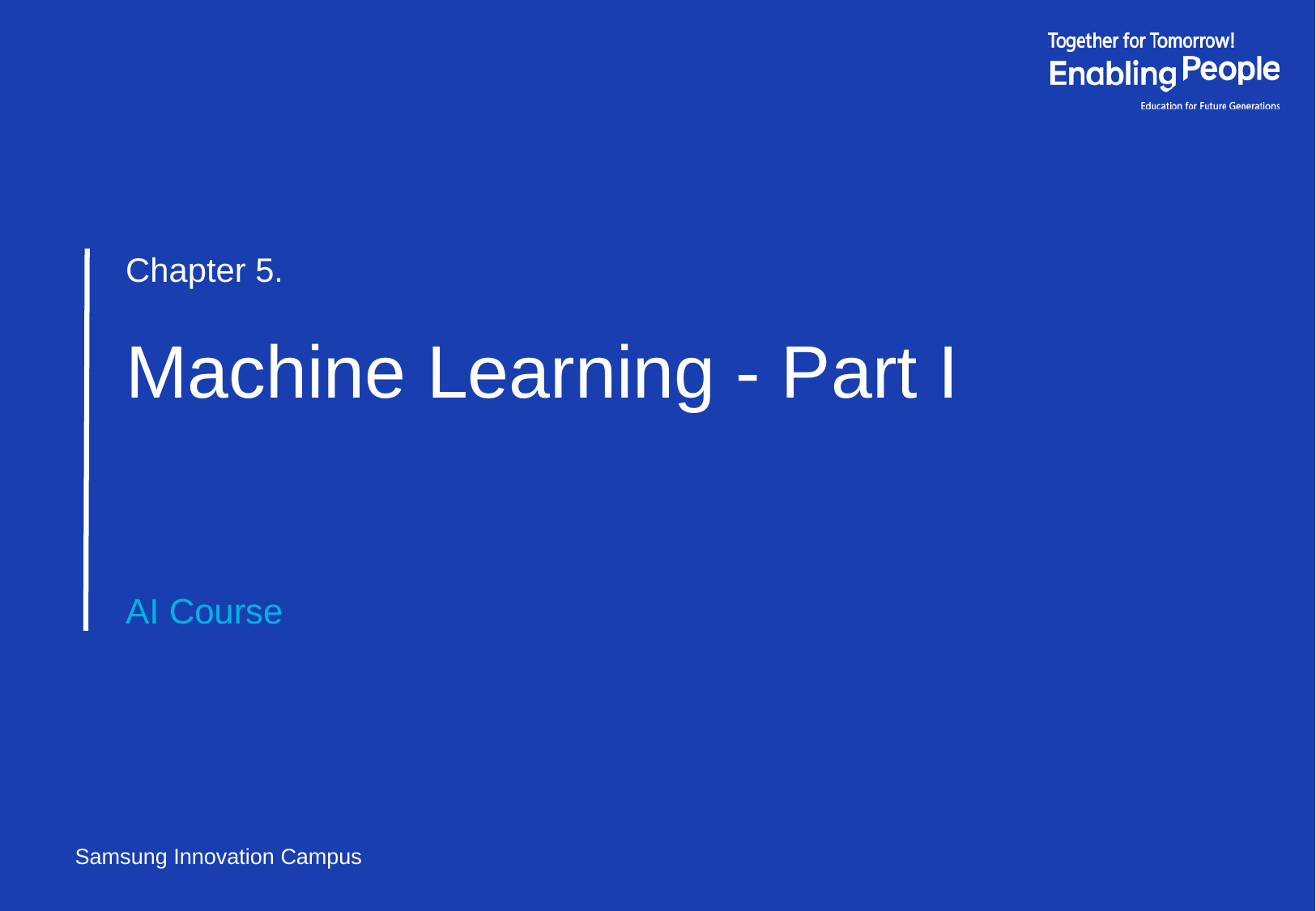

Chapter 5.
Machine Learning - Part I
AI Course